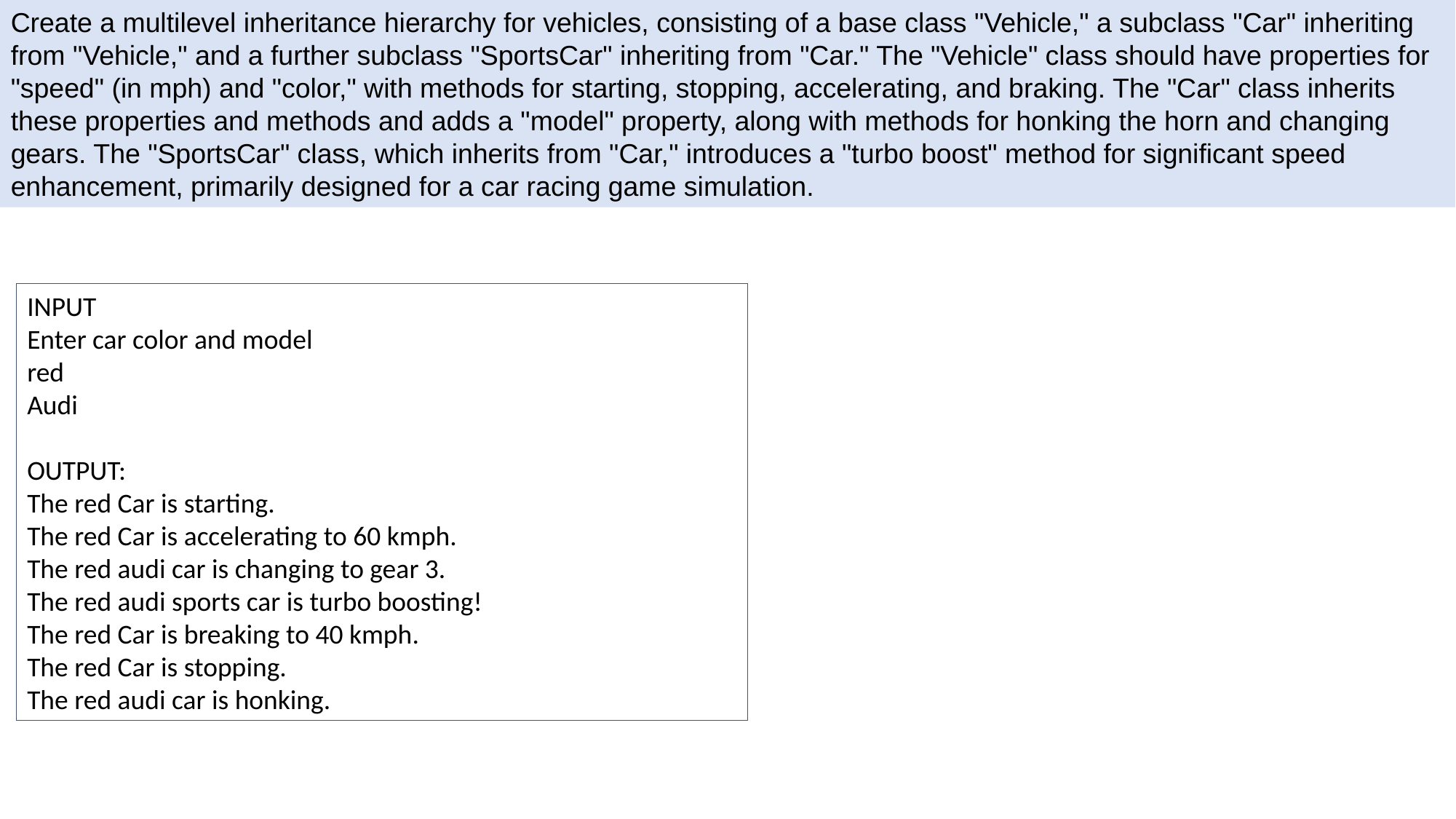

Create a multilevel inheritance hierarchy for vehicles, consisting of a base class "Vehicle," a subclass "Car" inheriting from "Vehicle," and a further subclass "SportsCar" inheriting from "Car." The "Vehicle" class should have properties for "speed" (in mph) and "color," with methods for starting, stopping, accelerating, and braking. The "Car" class inherits these properties and methods and adds a "model" property, along with methods for honking the horn and changing gears. The "SportsCar" class, which inherits from "Car," introduces a "turbo boost" method for significant speed enhancement, primarily designed for a car racing game simulation.
INPUT
Enter car color and model
red
Audi

OUTPUT:
The red Car is starting.
The red Car is accelerating to 60 kmph.
The red audi car is changing to gear 3.
The red audi sports car is turbo boosting!
The red Car is breaking to 40 kmph.
The red Car is stopping.
The red audi car is honking.